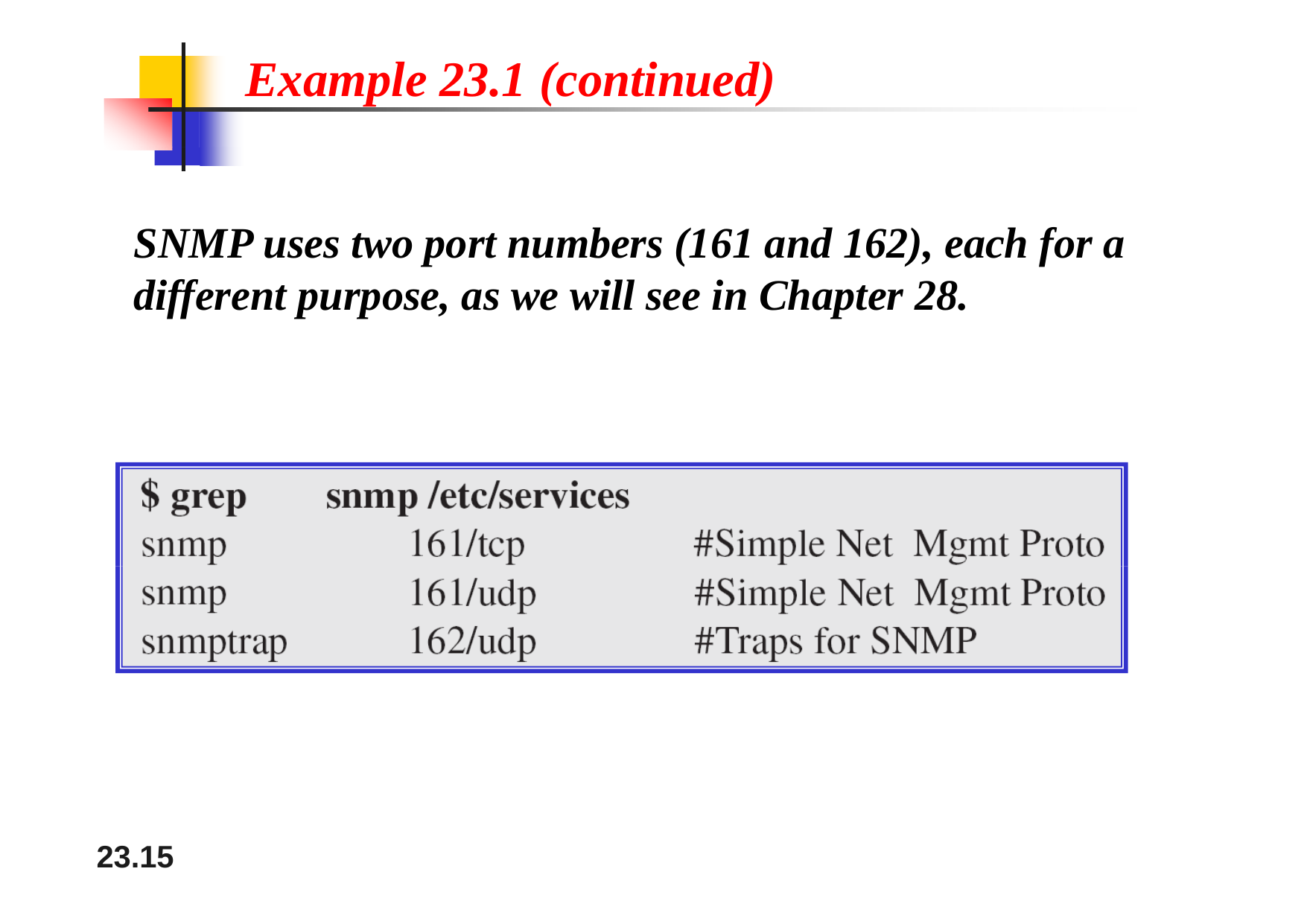

# Example 23.1 (continued)

SNMP uses two port numbers (161 and 162), each for a  different purpose, as we will see in Chapter 28.

23.15